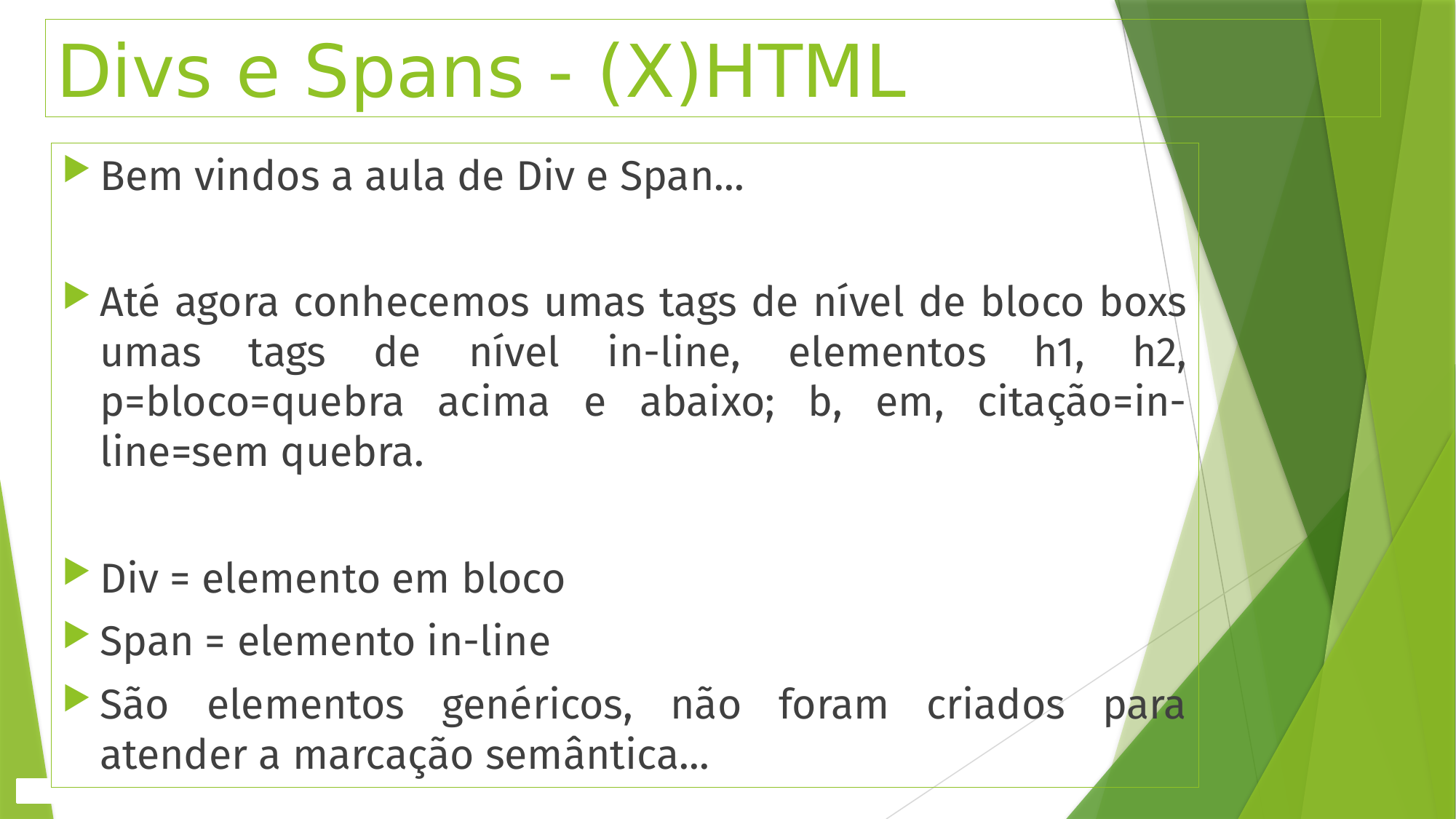

Divs e Spans - (X)HTML
Bem vindos a aula de Div e Span...

Até agora conhecemos umas tags de nível de bloco boxs umas tags de nível in-line, elementos h1, h2, p=bloco=quebra acima e abaixo; b, em, citação=in-line=sem quebra.

Div = elemento em bloco
Span = elemento in-line
São elementos genéricos, não foram criados para atender a marcação semântica...